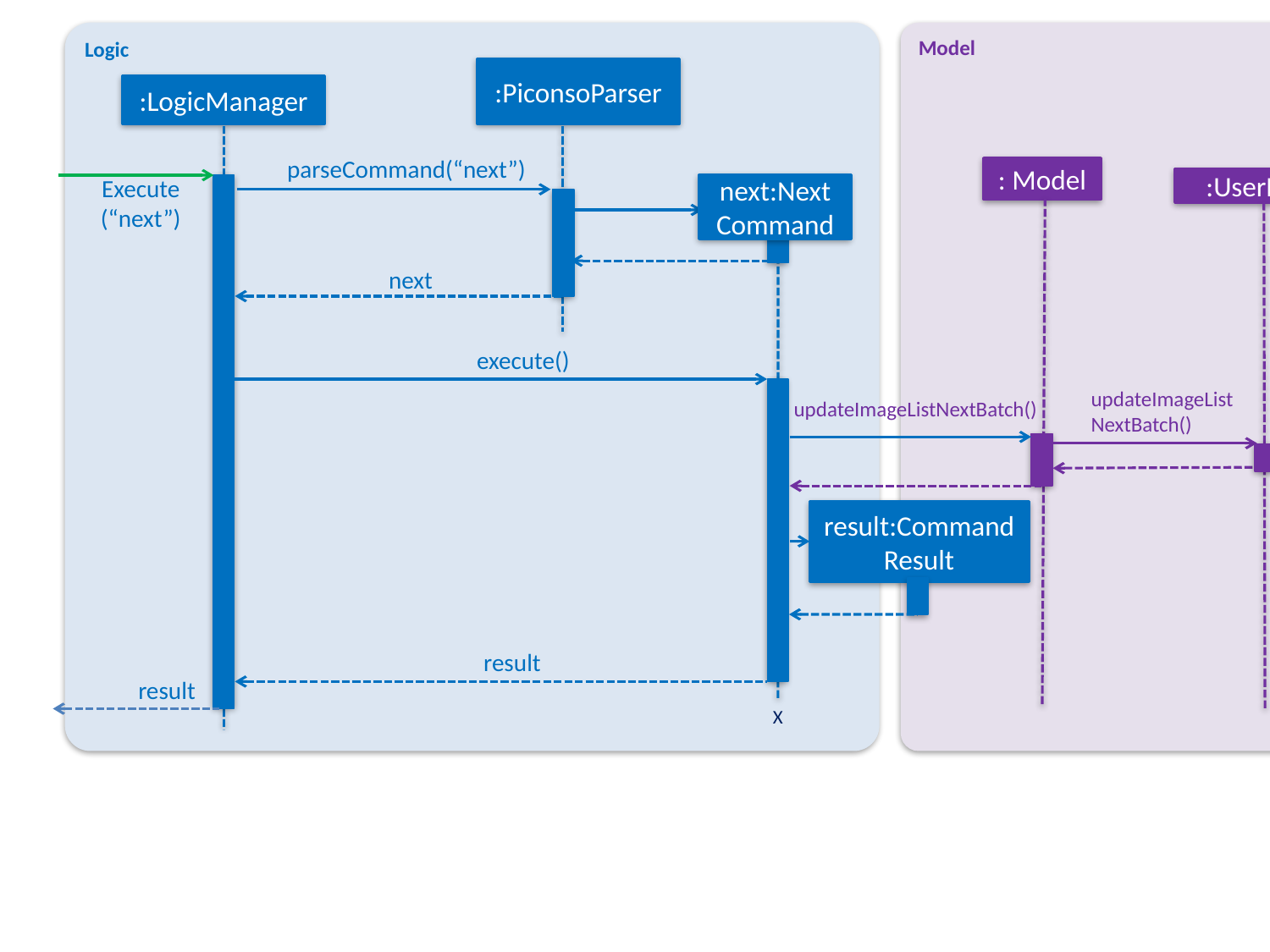

Logic
Model
:PiconsoParser
:LogicManager
parseCommand(“next”)
: Model
:UserPrefs
Execute
(“next”)

next:Next
Command

next
execute()

updateImageListNextBatch()
updateImageListNextBatch()

result:CommandResult

result
result
X